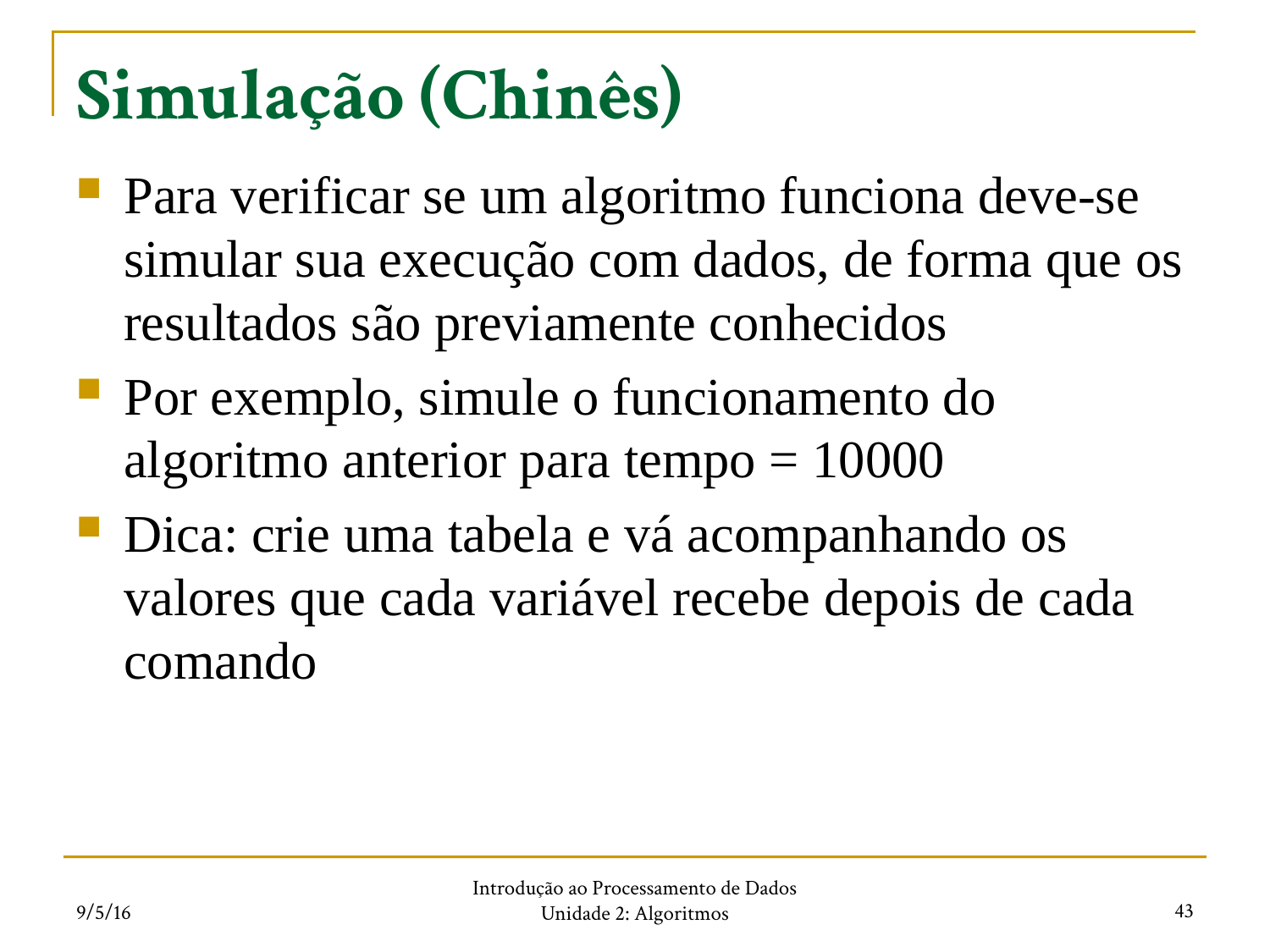

# Simulação (Chinês)
Para verificar se um algoritmo funciona deve-se simular sua execução com dados, de forma que os resultados são previamente conhecidos
Por exemplo, simule o funcionamento do algoritmo anterior para tempo = 10000
Dica: crie uma tabela e vá acompanhando os valores que cada variável recebe depois de cada comando
9/5/16
43
Introdução ao Processamento de Dados
Unidade 2: Algoritmos